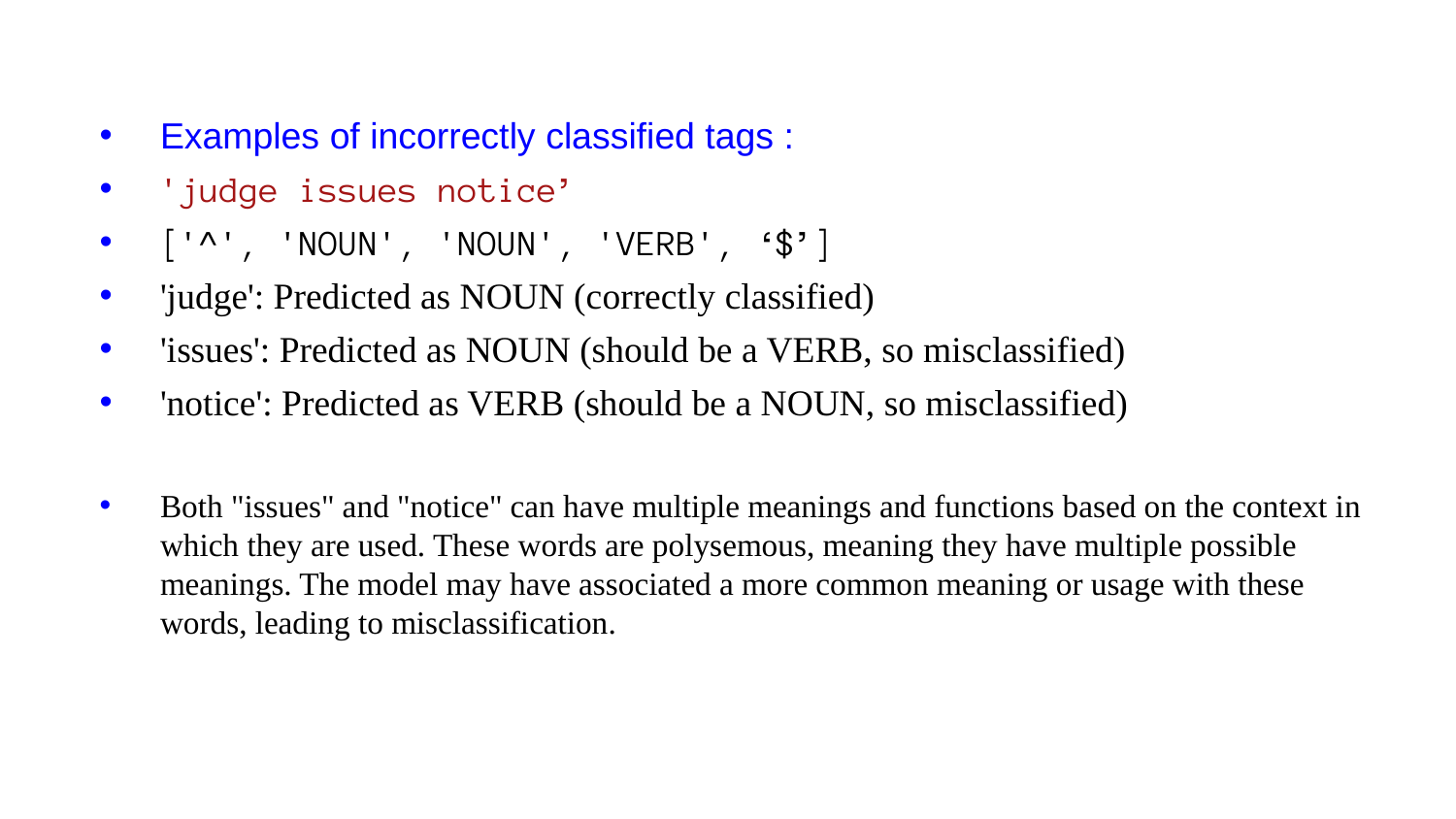

Examples of incorrectly classified tags :
'judge issues notice’
['^', 'NOUN', 'NOUN', 'VERB', ‘$’]
'judge': Predicted as NOUN (correctly classified)
'issues': Predicted as NOUN (should be a VERB, so misclassified)
'notice': Predicted as VERB (should be a NOUN, so misclassified)

Both "issues" and "notice" can have multiple meanings and functions based on the context in which they are used. These words are polysemous, meaning they have multiple possible meanings. The model may have associated a more common meaning or usage with these words, leading to misclassification.